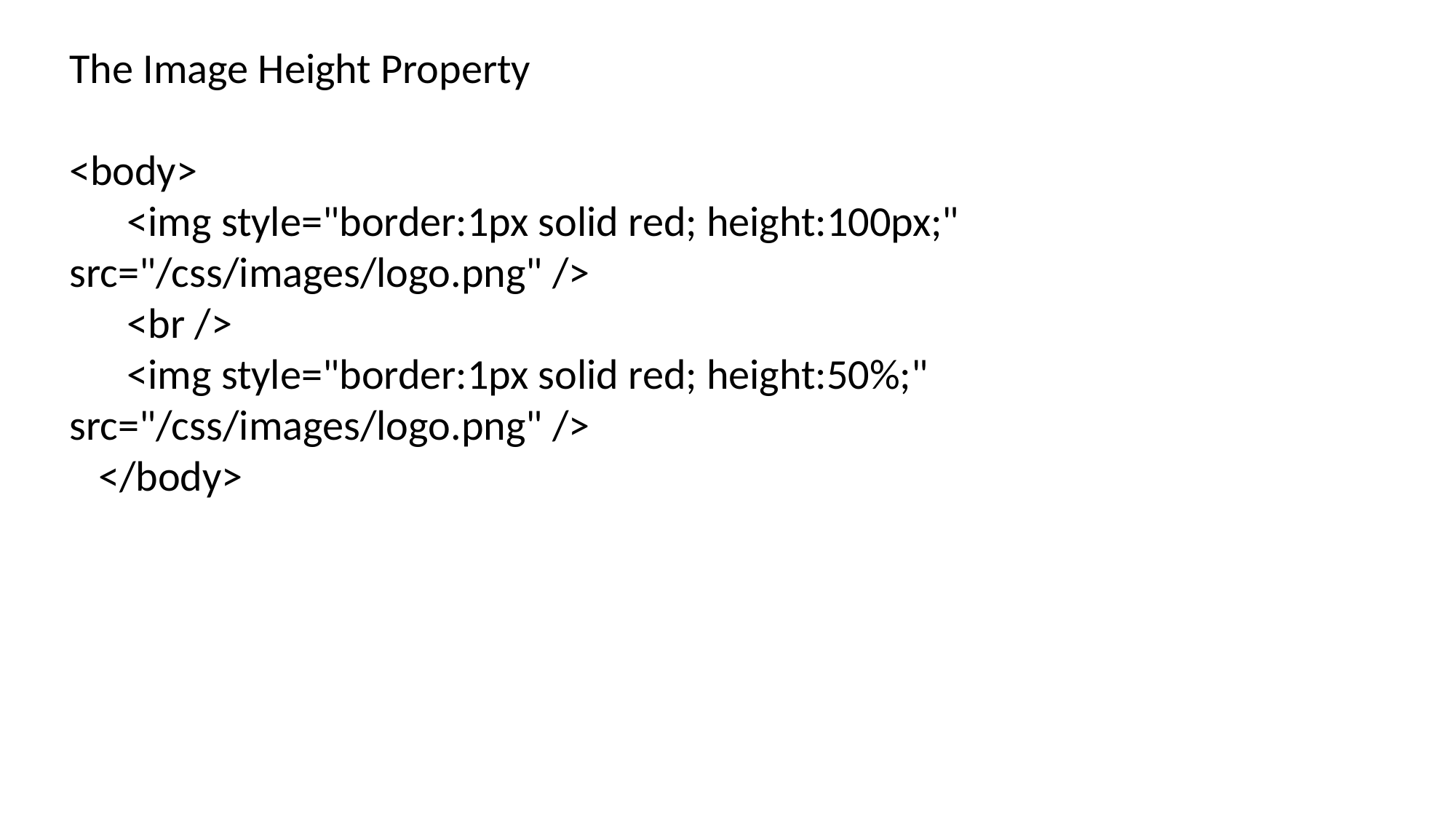

The Image Height Property

<body>
      <img style="border:1px solid red; height:100px;" src="/css/images/logo.png" />
      <br />
      <img style="border:1px solid red; height:50%;" src="/css/images/logo.png" />
   </body>